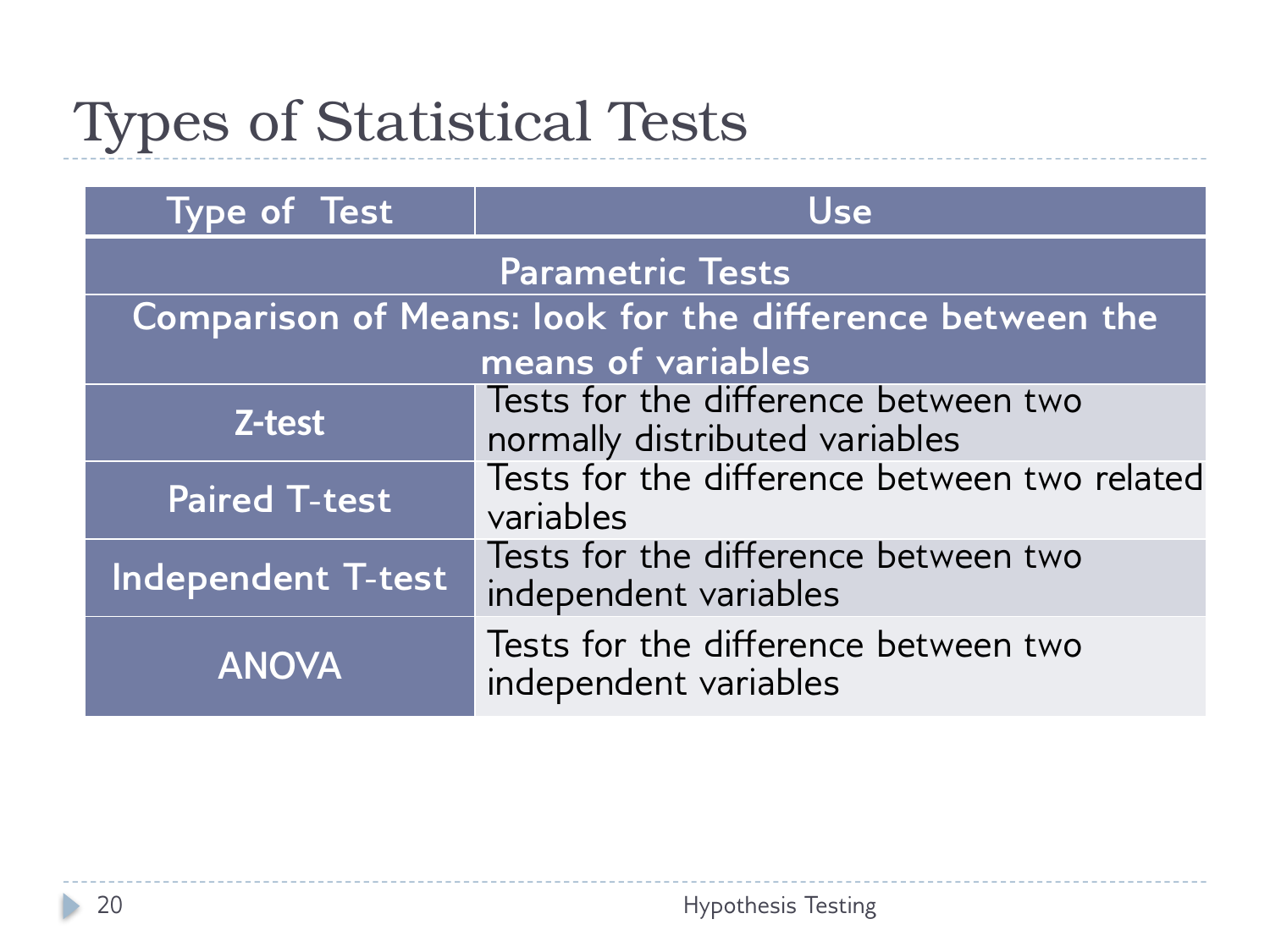

# Types of Statistical Tests
| Type of Test | Use |
| --- | --- |
| Parametric Tests |  |
| Comparison of Means: look for the difference between the means of variables |  |
| Z-test | Tests for the difference between two normally distributed variables |
| Paired T-test | Tests for the difference between two related variables |
| Independent T-test | Tests for the difference between two independent variables |
| ANOVA | Tests for the difference between two independent variables |
20
Hypothesis Testing